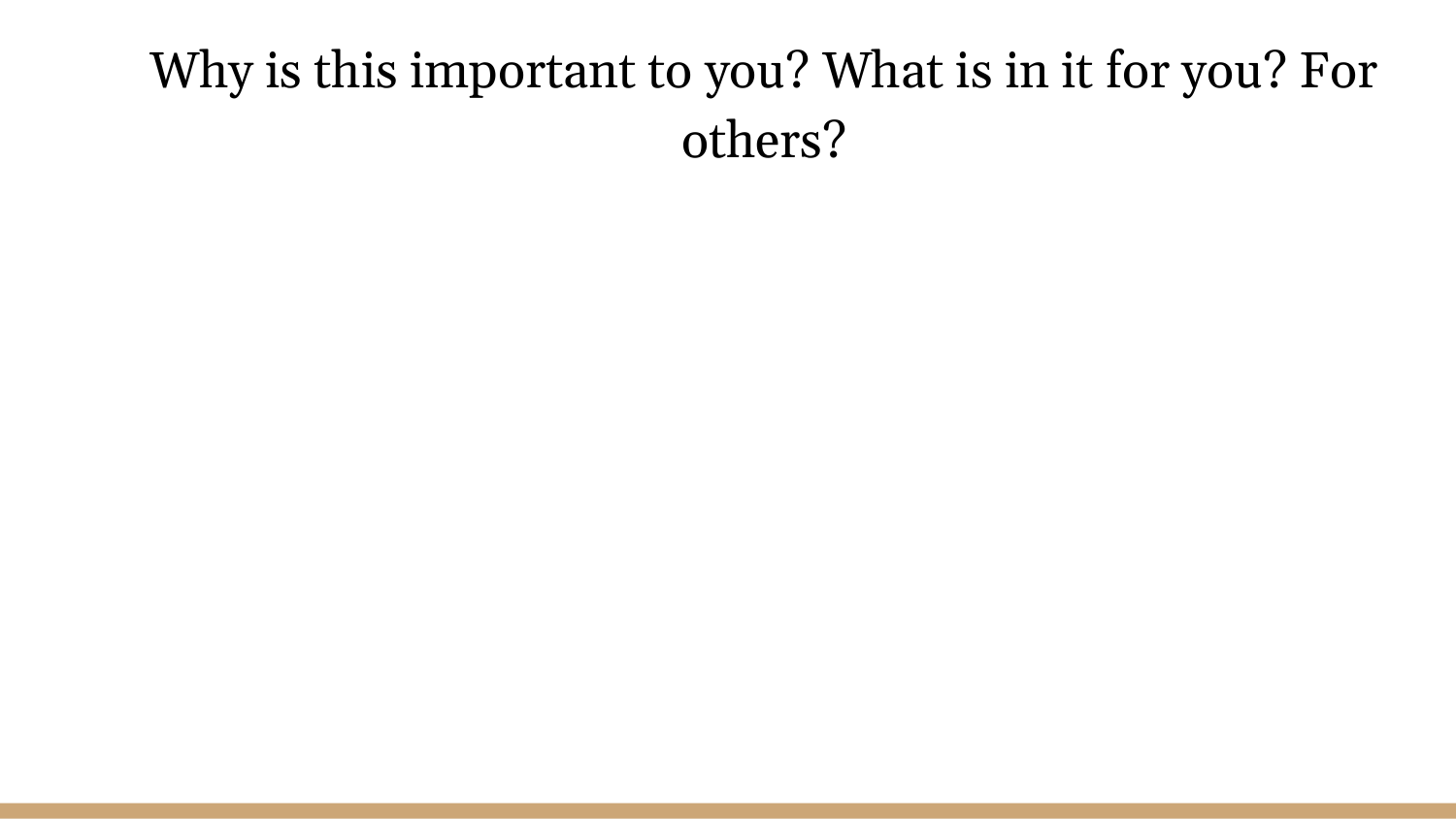

# Why is this important to you? What is in it for you? For others?